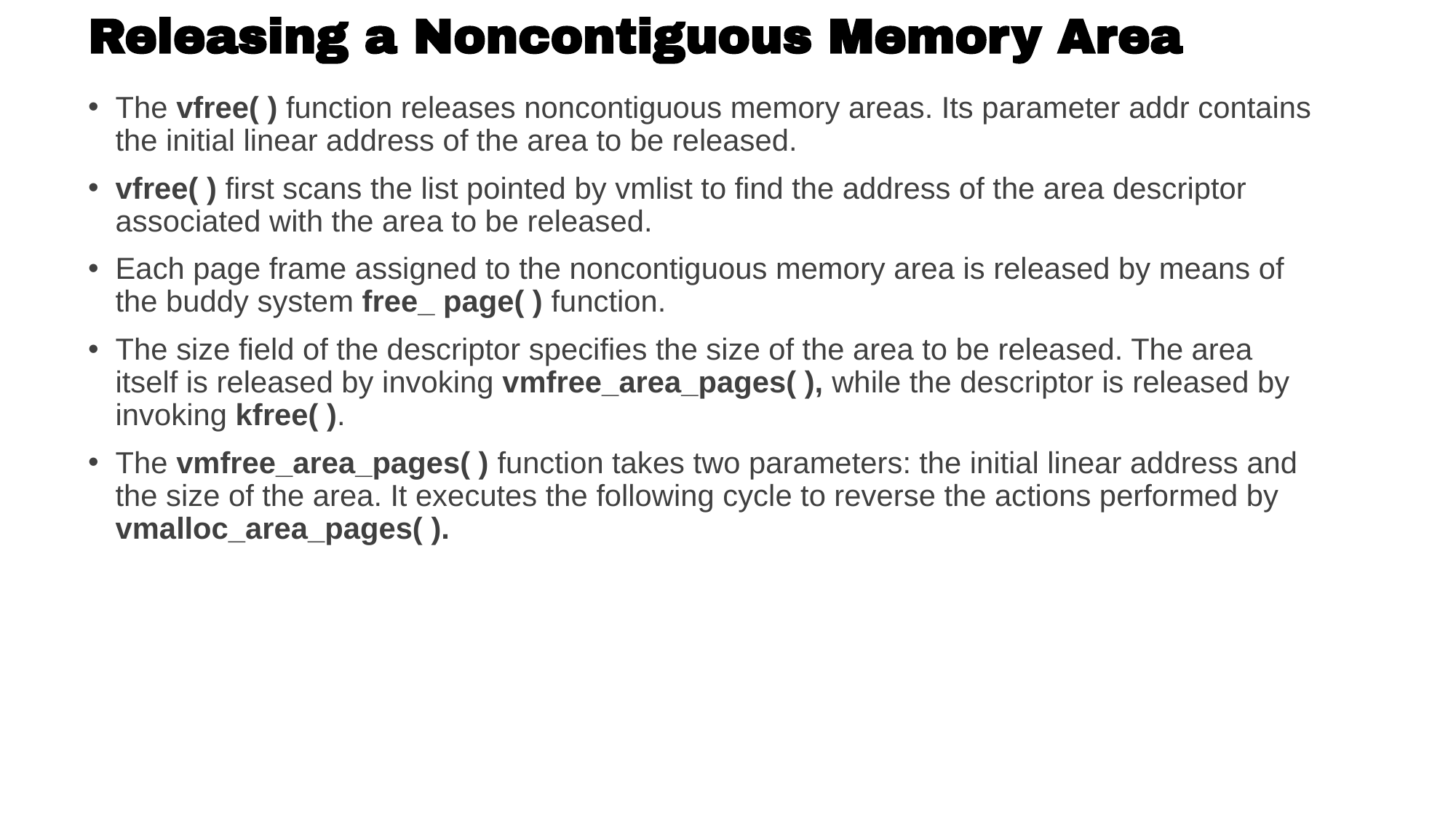

# Releasing a Noncontiguous Memory Area
The vfree( ) function releases noncontiguous memory areas. Its parameter addr contains the initial linear address of the area to be released.
vfree( ) first scans the list pointed by vmlist to find the address of the area descriptor associated with the area to be released.
Each page frame assigned to the noncontiguous memory area is released by means of the buddy system free_ page( ) function.
The size field of the descriptor specifies the size of the area to be released. The area itself is released by invoking vmfree_area_pages( ), while the descriptor is released by invoking kfree( ).
The vmfree_area_pages( ) function takes two parameters: the initial linear address and the size of the area. It executes the following cycle to reverse the actions performed by vmalloc_area_pages( ).